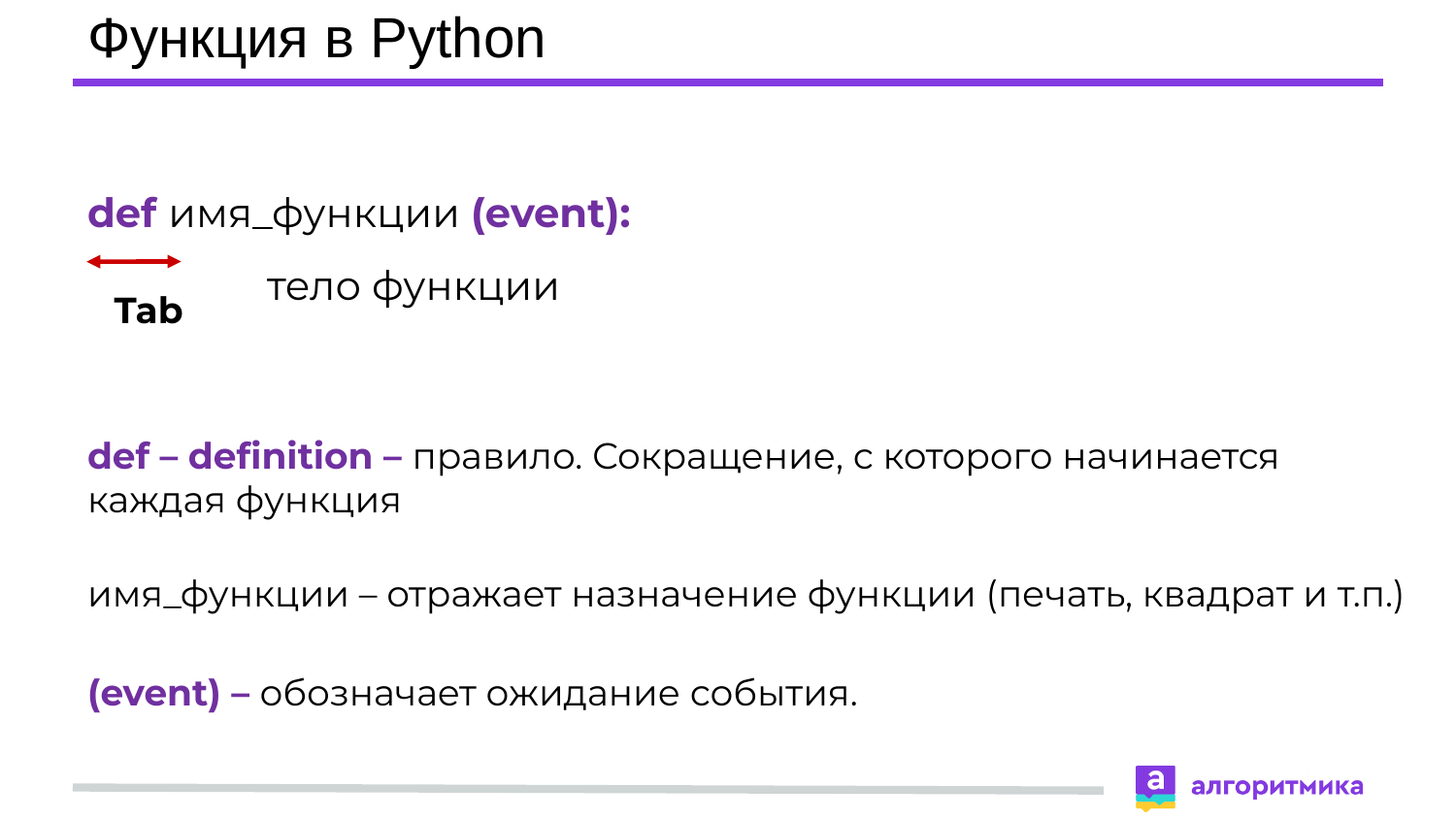

# Функция в Python
def имя_функции (event):
	   тело функции
Tab
def – definition – правило. Сокращение, с которого начинается каждая функция
имя_функции – отражает назначение функции (печать, квадрат и т.п.)
(event) – обозначает ожидание события.